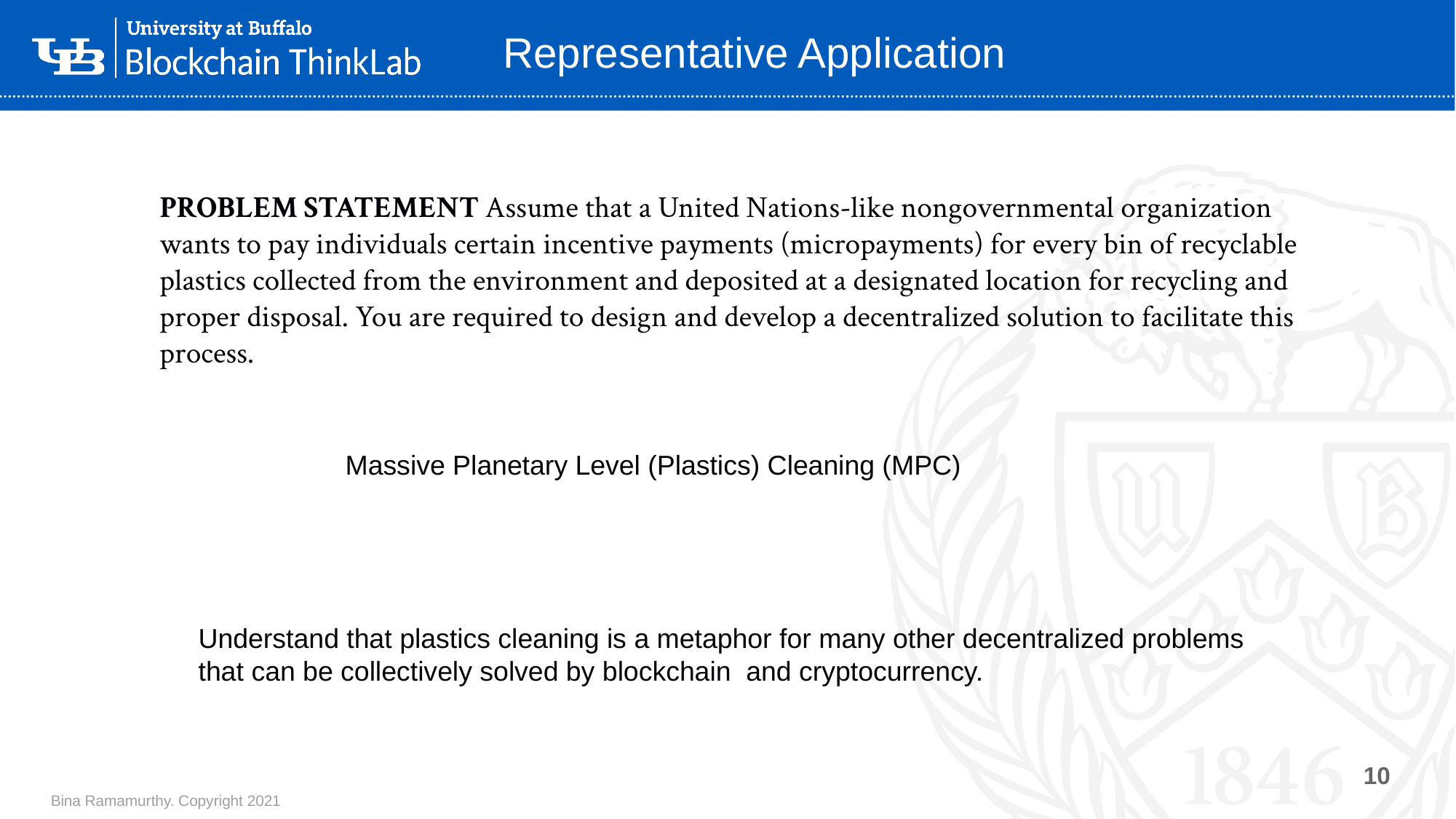

Representative Application
PROBLEM STATEMENT Assume that a United Nations-like nongovernmental organization wants to pay individuals certain incentive payments (micropayments) for every bin of recyclable plastics collected from the environment and deposited at a designated location for recycling and proper disposal. You are required to design and develop a decentralized solution to facilitate this process.
Massive Planetary Level (Plastics) Cleaning (MPC)
Understand that plastics cleaning is a metaphor for many other decentralized problems
that can be collectively solved by blockchain  and cryptocurrency.
Bina Ramamurthy. Copyright 2021